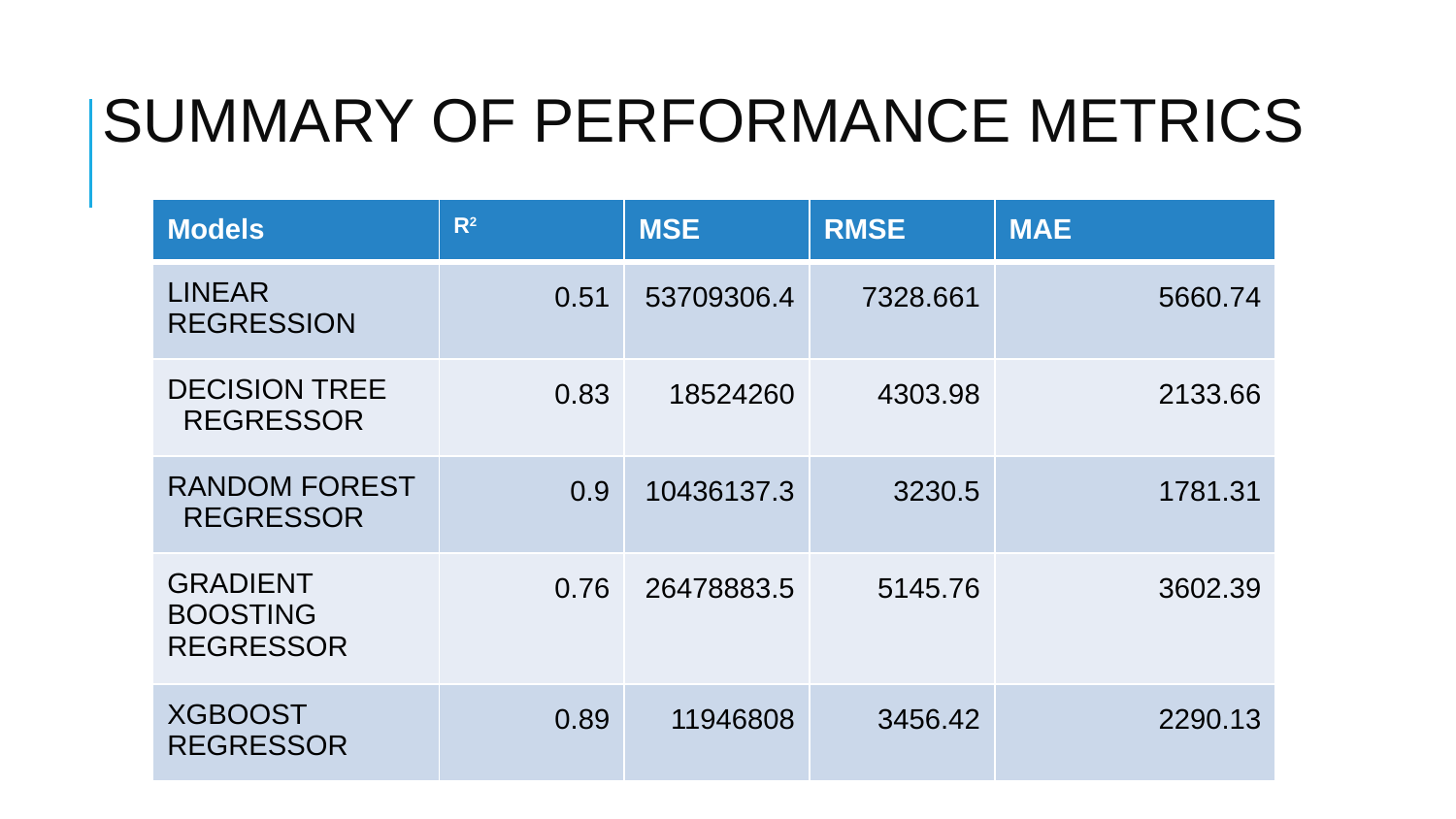

# SUMMARY OF PERFORMANCE METRICS
| Models | R2 | MSE | RMSE | MAE |
| --- | --- | --- | --- | --- |
| LINEAR REGRESSION | 0.51 | 53709306.4 | 7328.661 | 5660.74 |
| DECISION TREE REGRESSOR | 0.83 | 18524260 | 4303.98 | 2133.66 |
| RANDOM FOREST REGRESSOR | 0.9 | 10436137.3 | 3230.5 | 1781.31 |
| GRADIENT BOOSTING REGRESSOR | 0.76 | 26478883.5 | 5145.76 | 3602.39 |
| XGBOOST REGRESSOR | 0.89 | 11946808 | 3456.42 | 2290.13 |